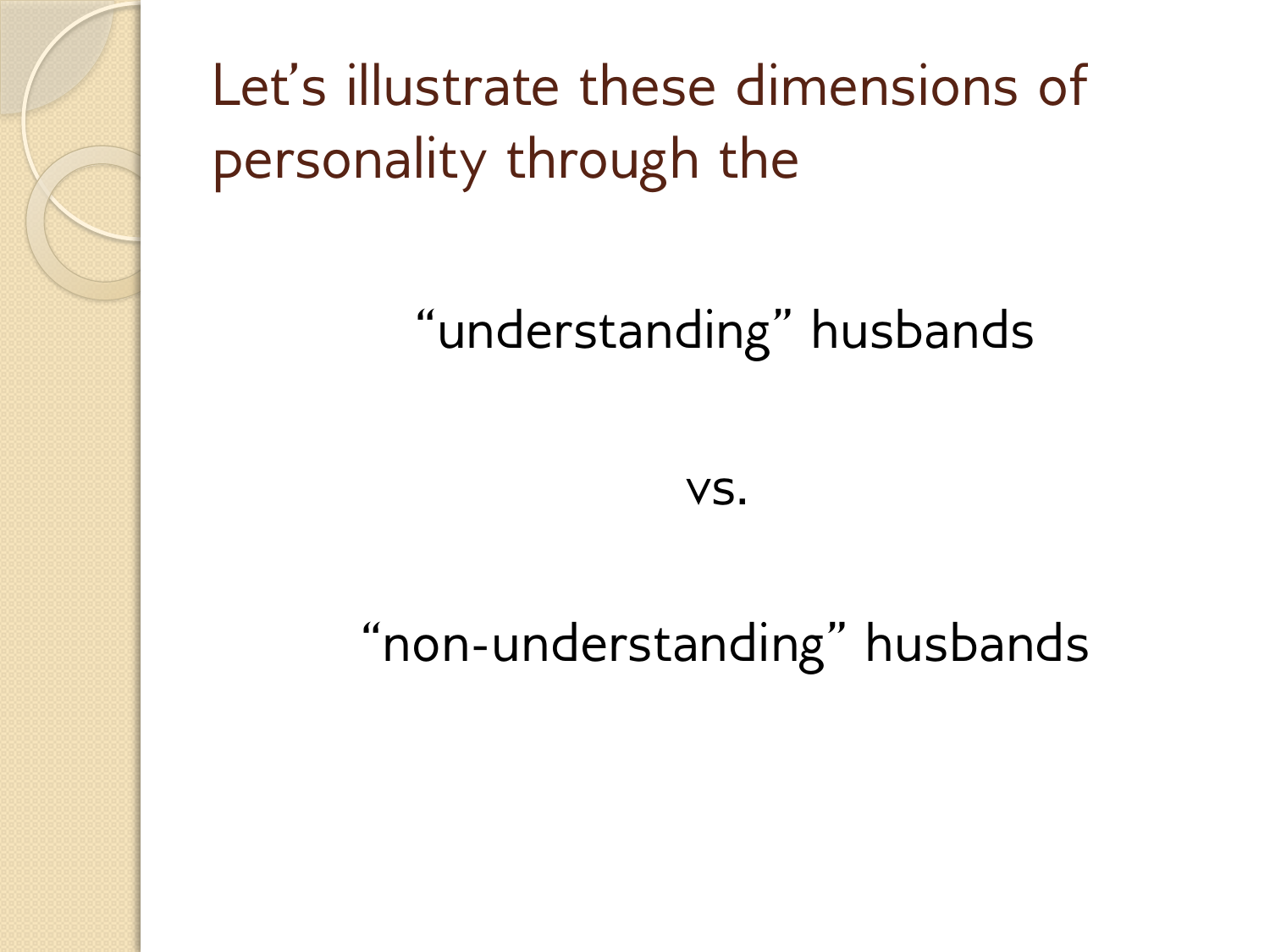

# Let’s illustrate these dimensions of personality through the
“understanding” husbands

vs.

“non-understanding” husbands